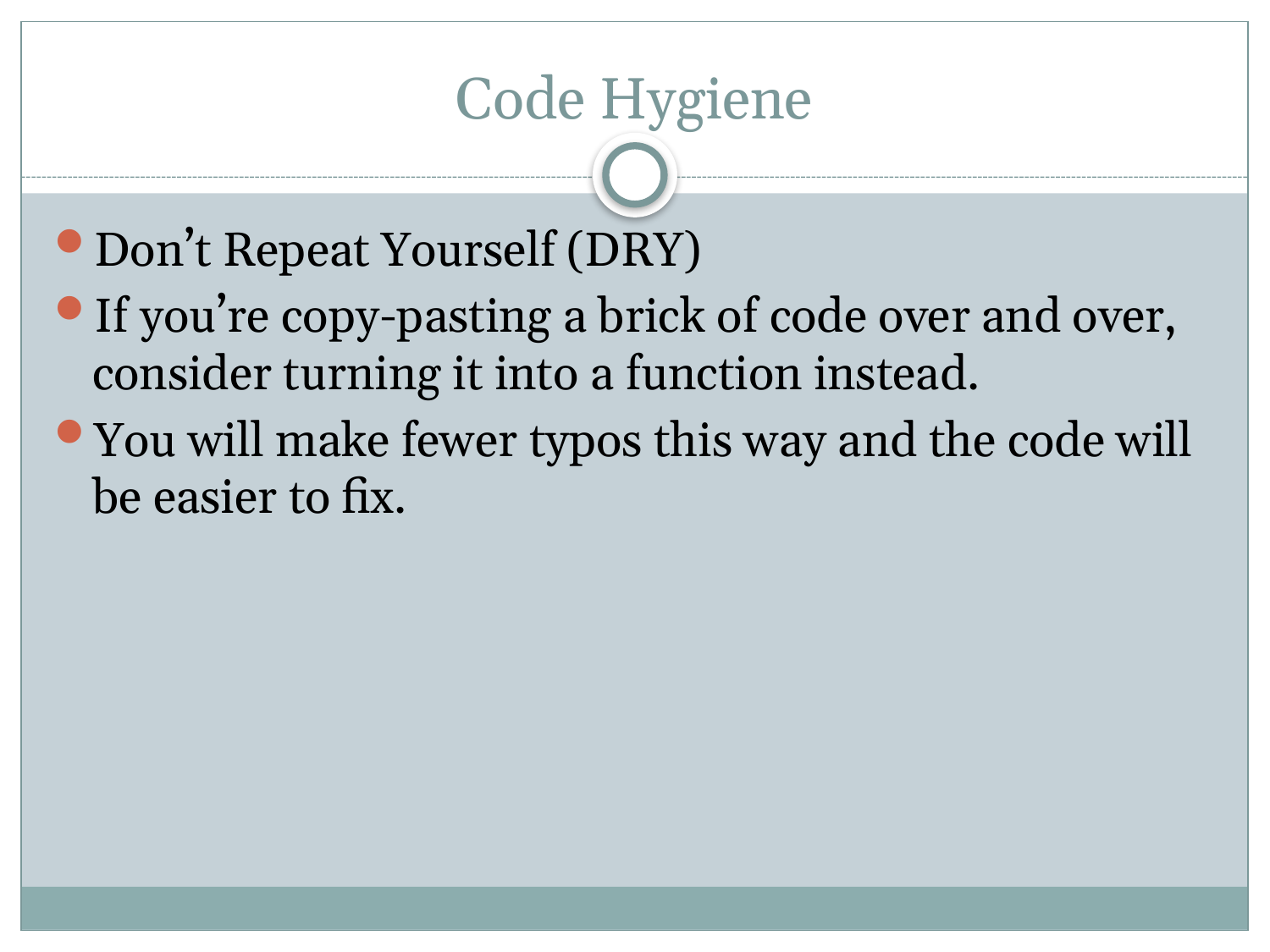

# Code Hygiene
Don’t Repeat Yourself (DRY)
If you’re copy-pasting a brick of code over and over, consider turning it into a function instead.
You will make fewer typos this way and the code will be easier to fix.